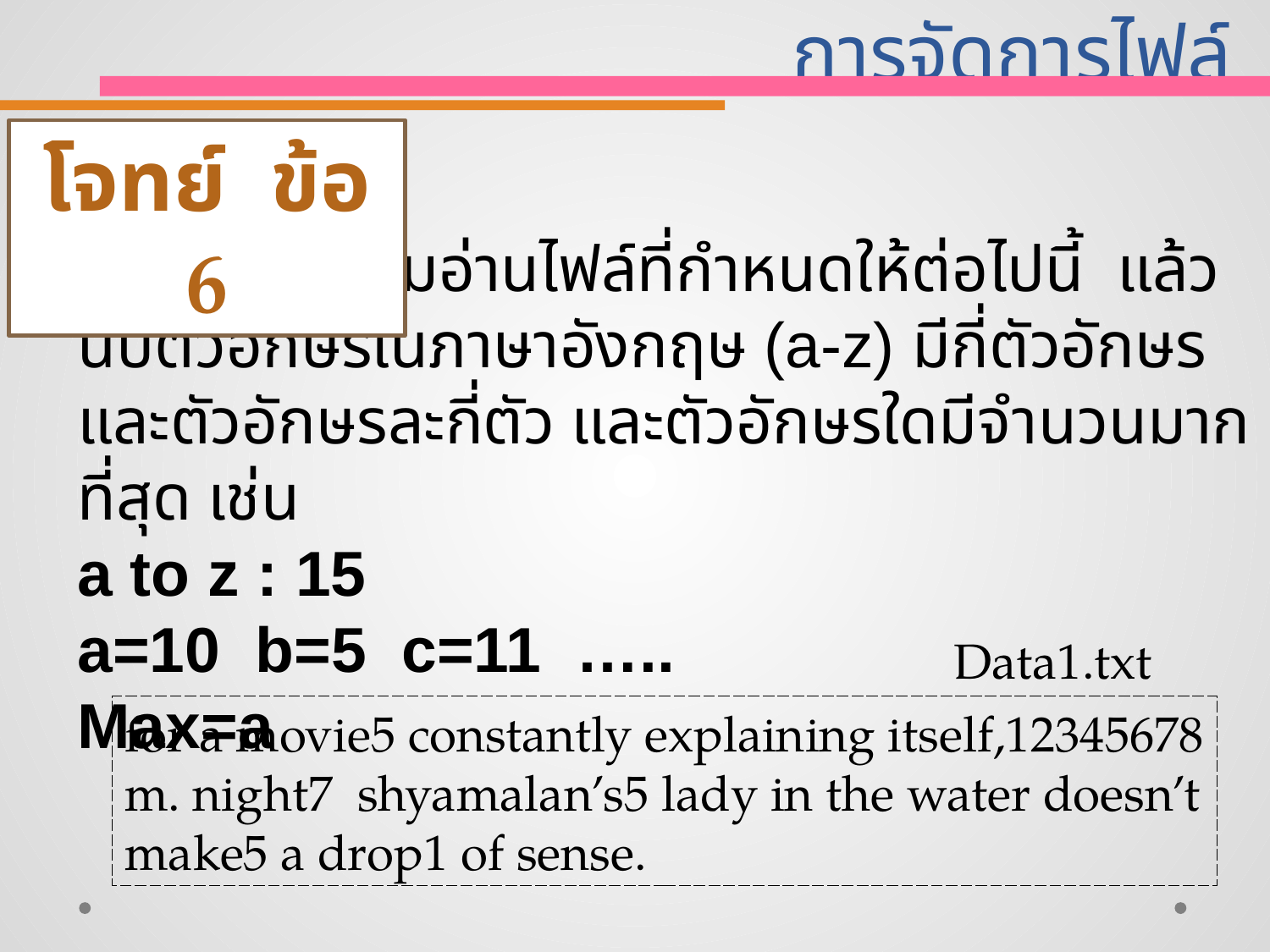

# การจัดการไฟล์

โจทย์  ข้อ 6
เขียนโปรแกรมอ่านไฟล์ที่กำหนดให้ต่อไปนี้  แล้วนับตัวอักษรในภาษาอังกฤษ (a-z) มีกี่ตัวอักษร และตัวอักษรละกี่ตัว และตัวอักษรใดมีจำนวนมากที่สุด เช่น
a to z : 15
a=10  b=5  c=11  …..
Max=a
Data1.txt
for a movie5 constantly explaining itself,12345678
m. night7  shyamalan’s5 lady in the water doesn’t
make5 a drop1 of sense.